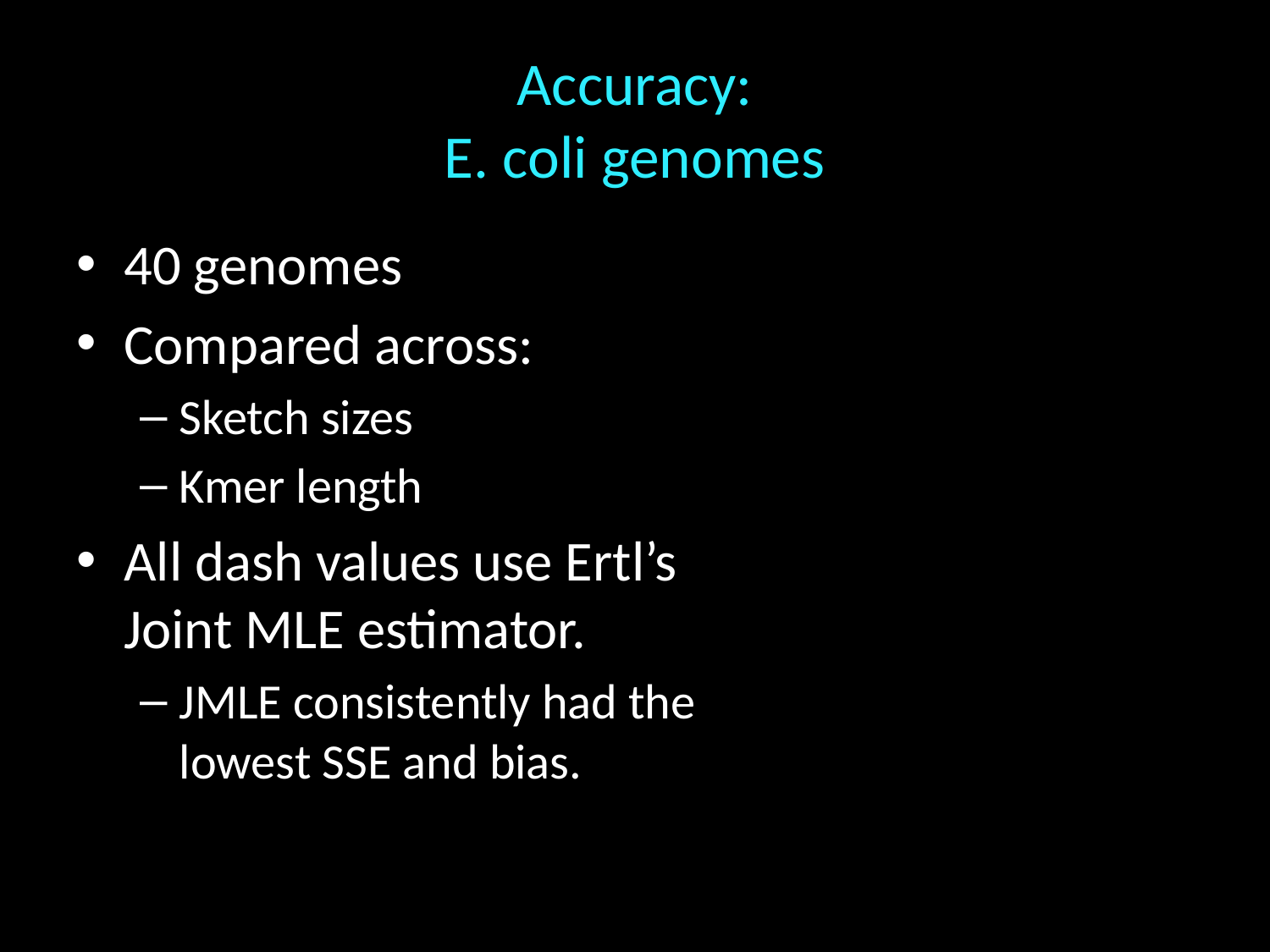

# Accuracy: E. coli genomes
40 genomes
Compared across:
Sketch sizes
Kmer length
All dash values use Ertl’s Joint MLE estimator.
JMLE consistently had the lowest SSE and bias.